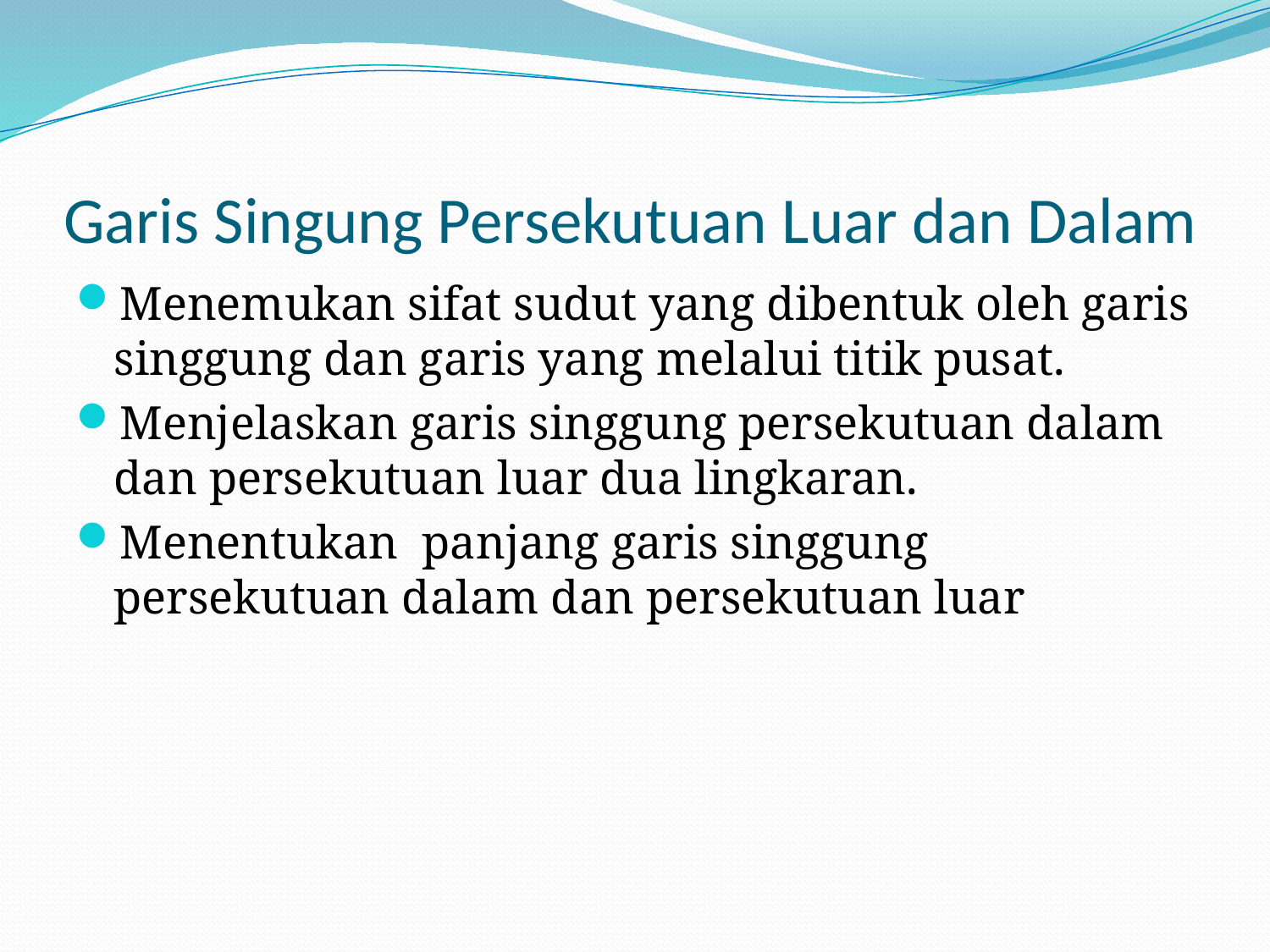

# Garis Singung Persekutuan Luar dan Dalam
Menemukan sifat sudut yang dibentuk oleh garis singgung dan garis yang melalui titik pusat.
Menjelaskan garis singgung persekutuan dalam dan persekutuan luar dua lingkaran.
Menentukan  panjang garis singgung persekutuan dalam dan persekutuan luar